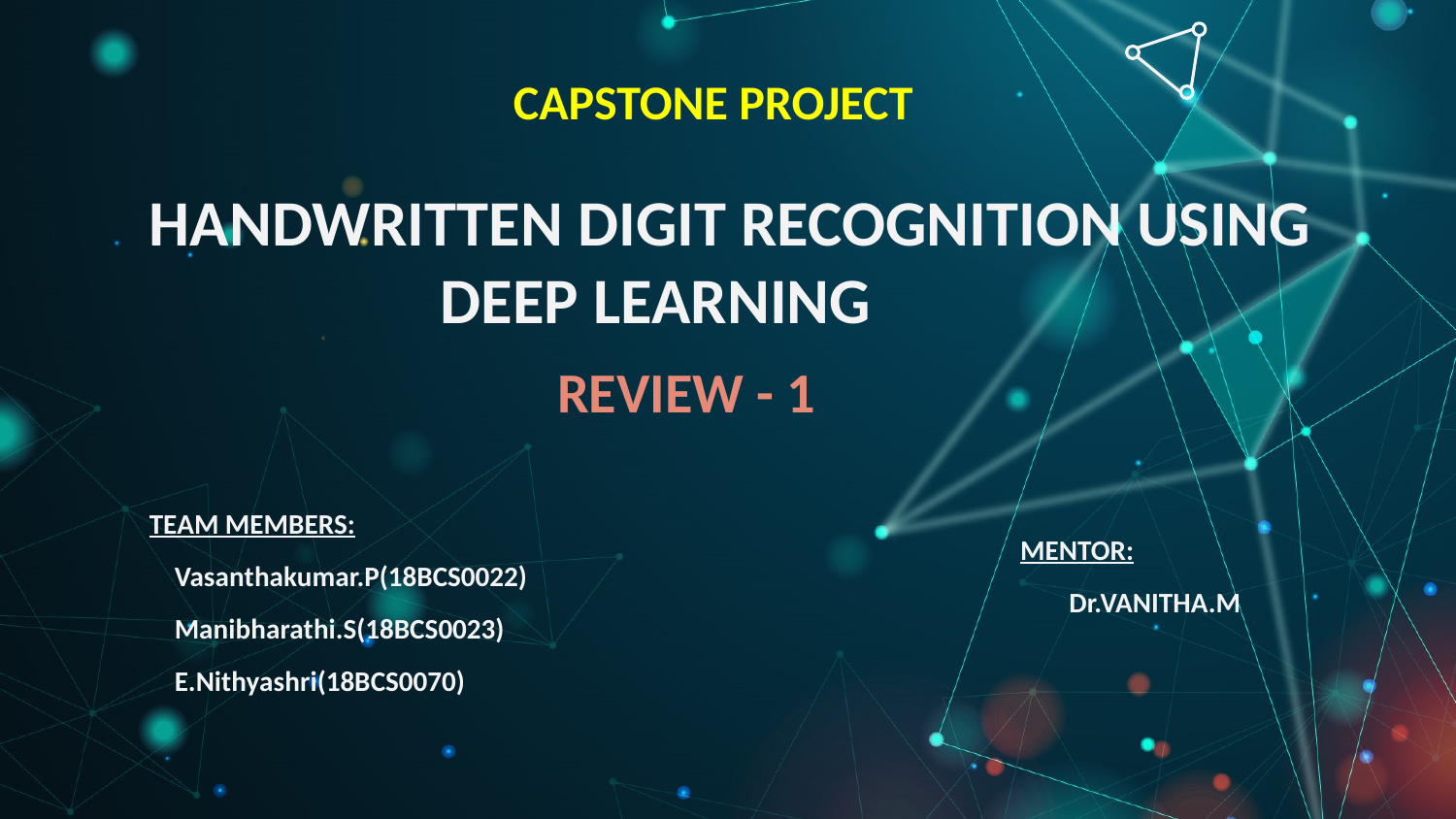

# HANDWRITTEN DIGIT RECOGNITION USING 		DEEP LEARNING

CAPSTONE PROJECT
REVIEW - 1
TEAM MEMBERS:
    Vasanthakumar.P(18BCS0022)
    Manibharathi.S(18BCS0023)
    E.Nithyashri(18BCS0070)

MENTOR:
	Dr.VANITHA.M